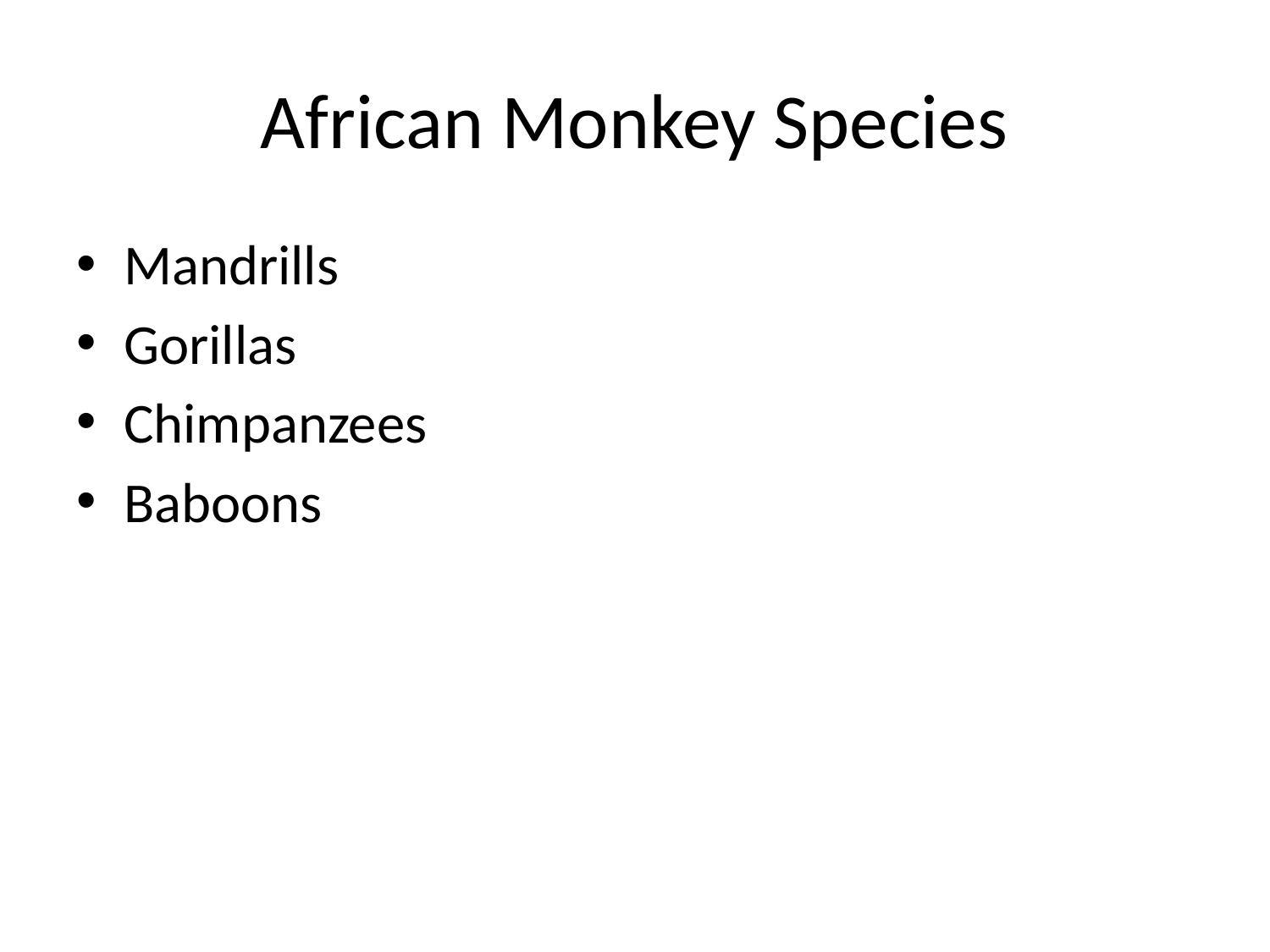

# African Monkey Species
Mandrills
Gorillas
Chimpanzees
Baboons